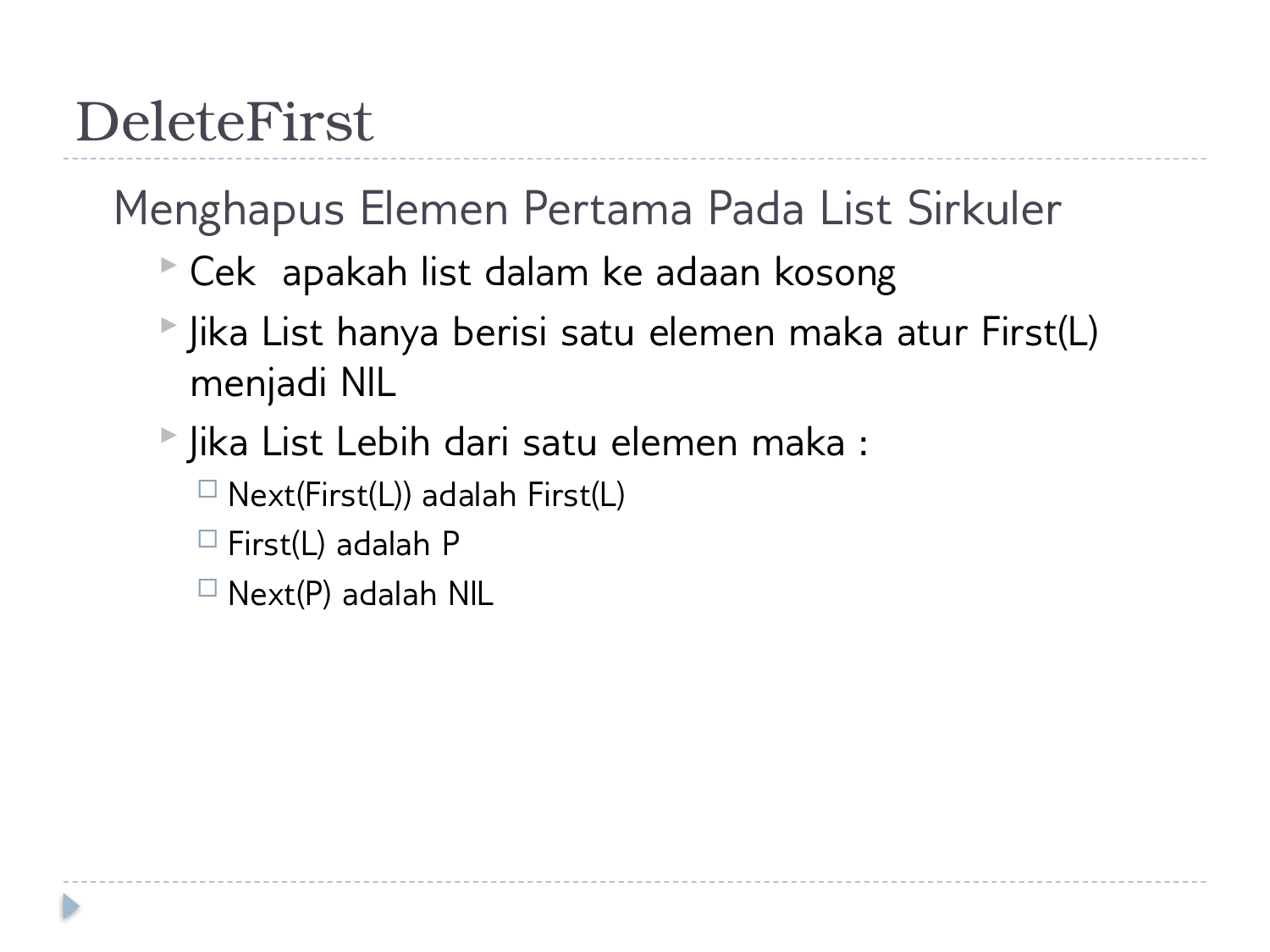

# DeleteFirst
Menghapus Elemen Pertama Pada List Sirkuler
Cek  apakah list dalam ke adaan kosong
Jika List hanya berisi satu elemen maka atur First(L) menjadi NIL
Jika List Lebih dari satu elemen maka :
Next(First(L)) adalah First(L)
First(L) adalah P
Next(P) adalah NIL